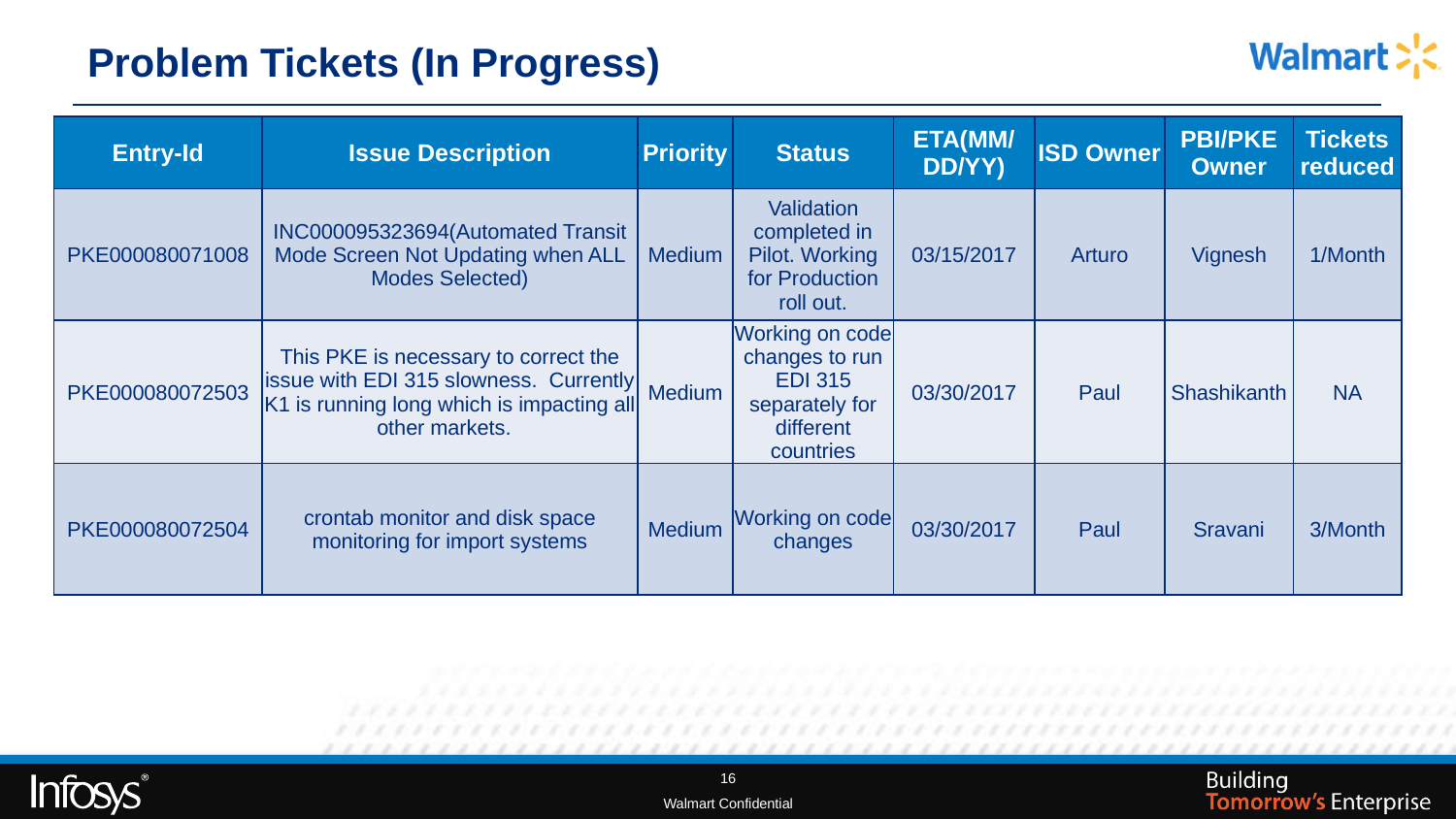

# Problem Tickets (In Progress)
| Entry-Id | Issue Description | Priority | Status | ETA(MM/DD/YY) | ISD Owner | PBI/PKE Owner | Tickets reduced |
| --- | --- | --- | --- | --- | --- | --- | --- |
| PKE000080071008 | INC000095323694(Automated Transit Mode Screen Not Updating when ALL Modes Selected) | Medium | Validation completed in Pilot. Working for Production roll out. | 03/15/2017 | Arturo | Vignesh | 1/Month |
| PKE000080072503 | This PKE is necessary to correct the issue with EDI 315 slowness. Currently K1 is running long which is impacting all other markets. | Medium | Working on code changes to run EDI 315 separately for different countries | 03/30/2017 | Paul | Shashikanth | NA |
| PKE000080072504 | crontab monitor and disk space monitoring for import systems | Medium | Working on code changes | 03/30/2017 | Paul | Sravani | 3/Month |
16